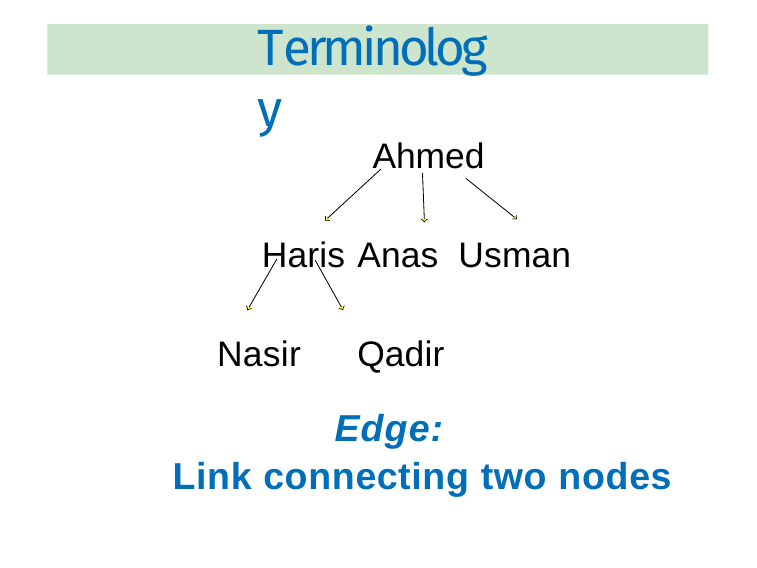

# Terminology
Ahmed
Haris	Anas  Usman     Nasir	Qadir

  Edge:
Link connecting two nodes